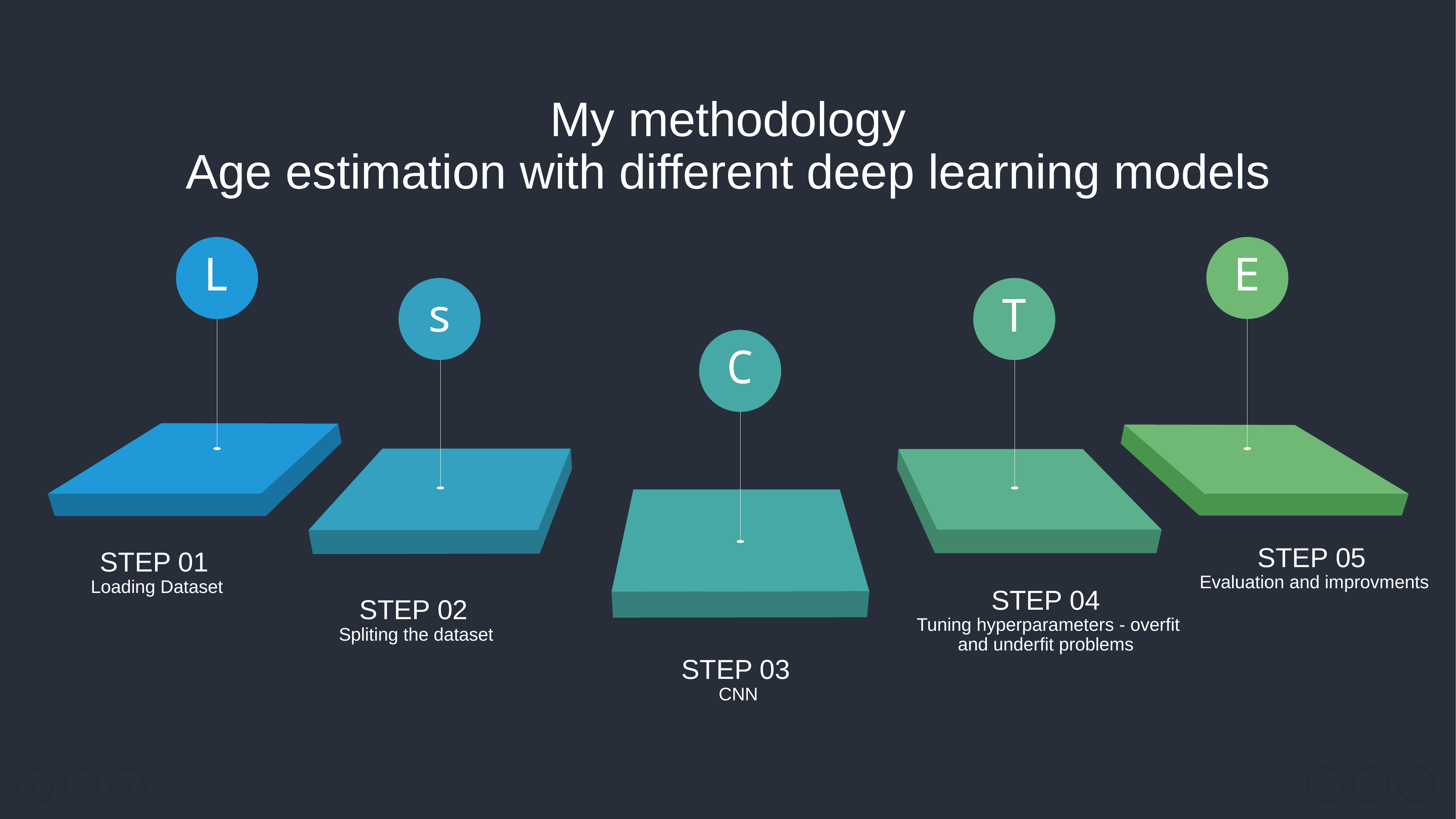

My methodology
Age estimation with different deep learning models

L
E
s
T
C

STEP 05
Evaluation and improvments
STEP 01
Loading Dataset
STEP 04
Tuning hyperparameters - overfit and underfit problems
STEP 02
Spliting the dataset
STEP 03
CNN